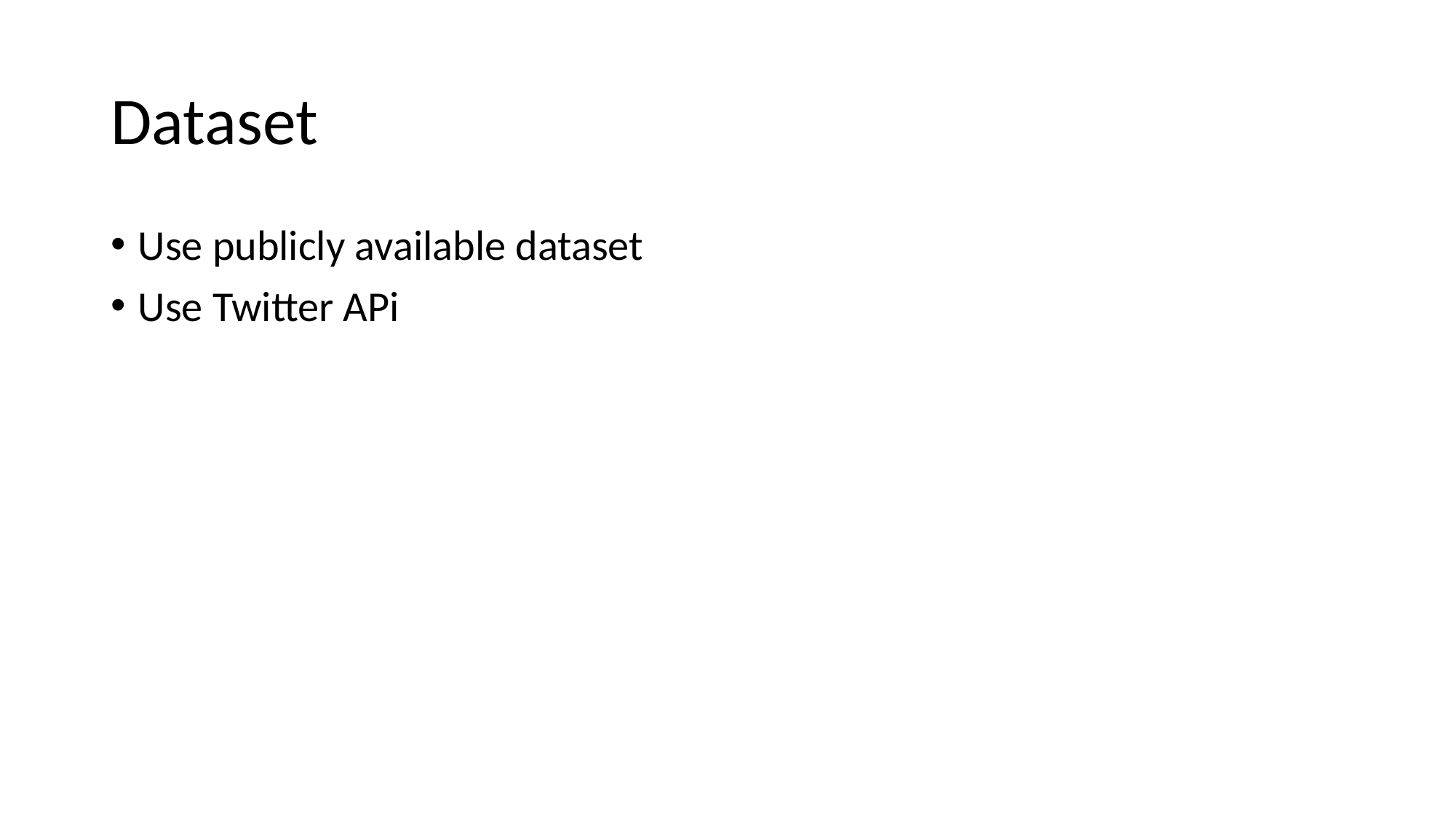

# Dataset
Use publicly available dataset
Use Twitter APi